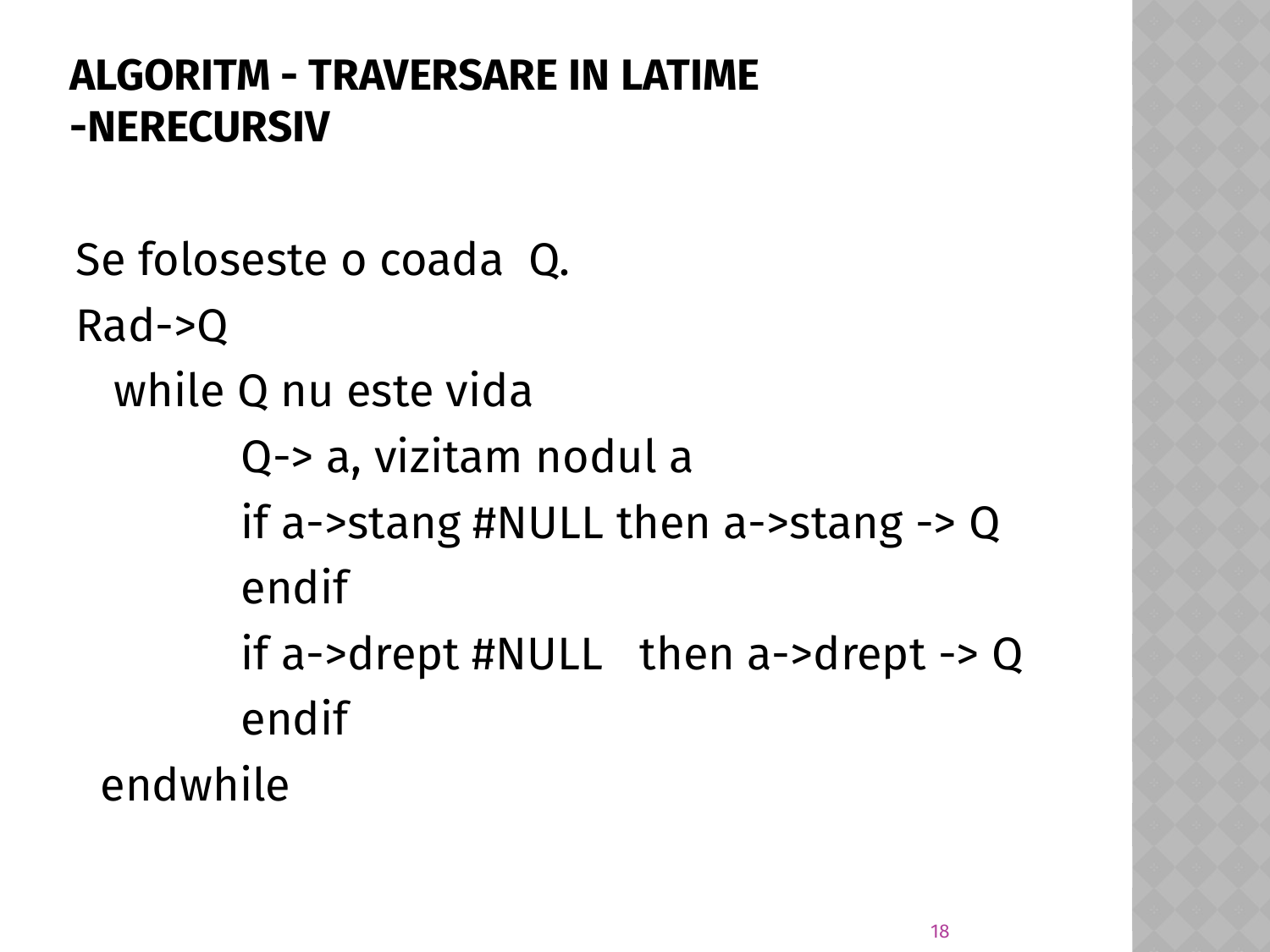

# Algoritm - Traversare in latime -nerecursiv
Se foloseste o coada  Q.
Rad->Q
	while Q nu este vida
     	Q-> a, vizitam nodul a
	    	if a->stang #NULL then a->stang -> Q
        	endif
		if a->drept #NULL   then a->drept -> Q
       	endif
  endwhile

18